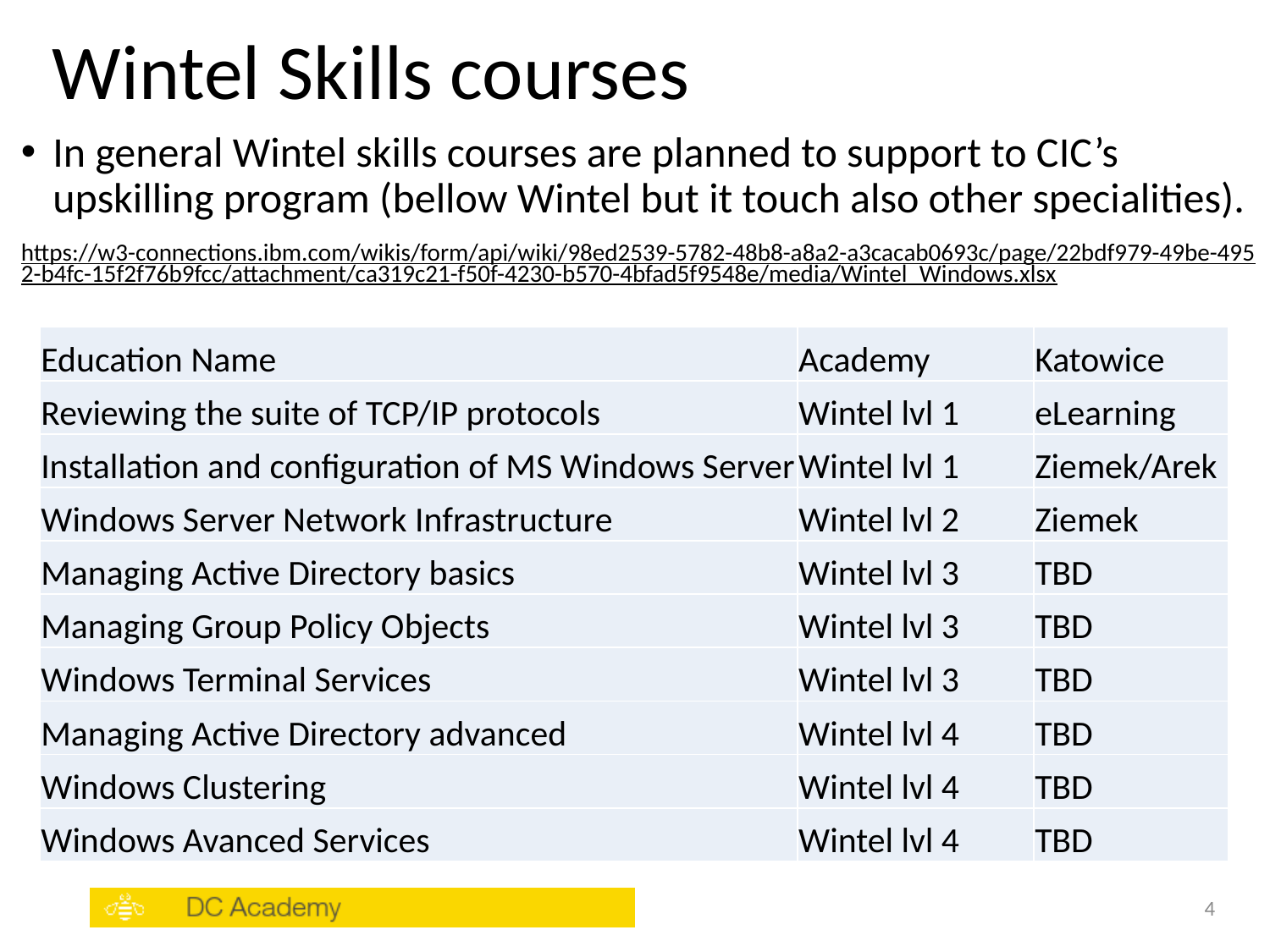

# Wintel Skills courses
In general Wintel skills courses are planned to support to CIC’s upskilling program (bellow Wintel but it touch also other specialities).
https://w3-connections.ibm.com/wikis/form/api/wiki/98ed2539-5782-48b8-a8a2-a3cacab0693c/page/22bdf979-49be-4952-b4fc-15f2f76b9fcc/attachment/ca319c21-f50f-4230-b570-4bfad5f9548e/media/Wintel_Windows.xlsx

| Education Name | Academy | Katowice |
| --- | --- | --- |
| Reviewing the suite of TCP/IP protocols | Wintel lvl 1 | eLearning |
| Installation and configuration of MS Windows Server | Wintel lvl 1 | Ziemek/Arek |
| Windows Server Network Infrastructure | Wintel lvl 2 | Ziemek |
| Managing Active Directory basics | Wintel lvl 3 | TBD |
| Managing Group Policy Objects | Wintel lvl 3 | TBD |
| Windows Terminal Services | Wintel lvl 3 | TBD |
| Managing Active Directory advanced | Wintel lvl 4 | TBD |
| Windows Clustering | Wintel lvl 4 | TBD |
| Windows Avanced Services | Wintel lvl 4 | TBD |
4